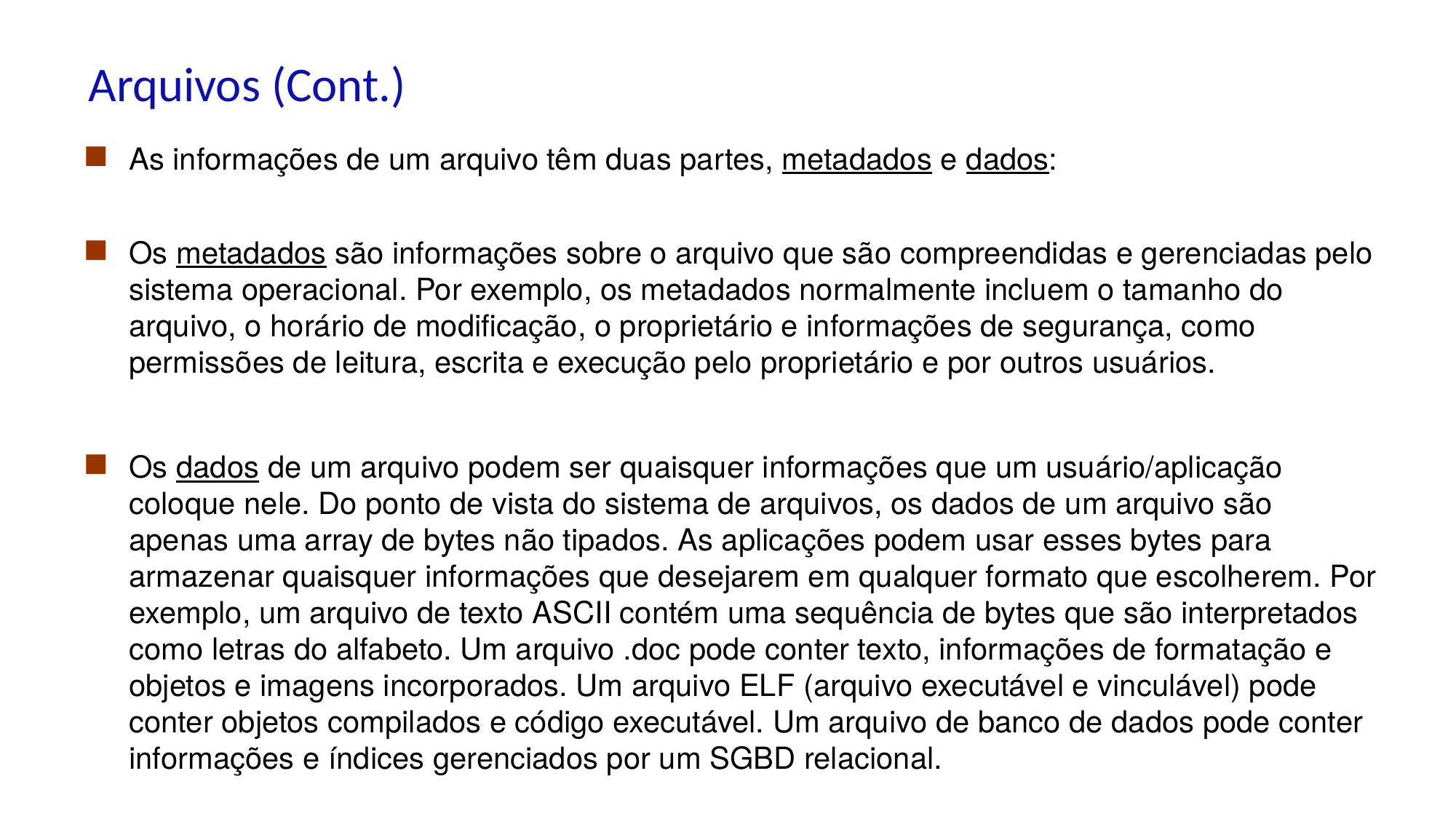

# Arquivos (Cont.)
As informações de um arquivo têm duas partes, metadados e dados:

Os metadados são informações sobre o arquivo que são compreendidas e gerenciadas pelo sistema operacional. Por exemplo, os metadados normalmente incluem o tamanho do arquivo, o horário de modificação, o proprietário e informações de segurança, como permissões de leitura, escrita e execução pelo proprietário e por outros usuários.

Os dados de um arquivo podem ser quaisquer informações que um usuário/aplicação coloque nele. Do ponto de vista do sistema de arquivos, os dados de um arquivo são apenas uma array de bytes não tipados. As aplicações podem usar esses bytes para armazenar quaisquer informações que desejarem em qualquer formato que escolherem. Por exemplo, um arquivo de texto ASCII contém uma sequência de bytes que são interpretados como letras do alfabeto. Um arquivo .doc pode conter texto, informações de formatação e objetos e imagens incorporados. Um arquivo ELF (arquivo executável e vinculável) pode conter objetos compilados e código executável. Um arquivo de banco de dados pode conter informações e índices gerenciados por um SGBD relacional.